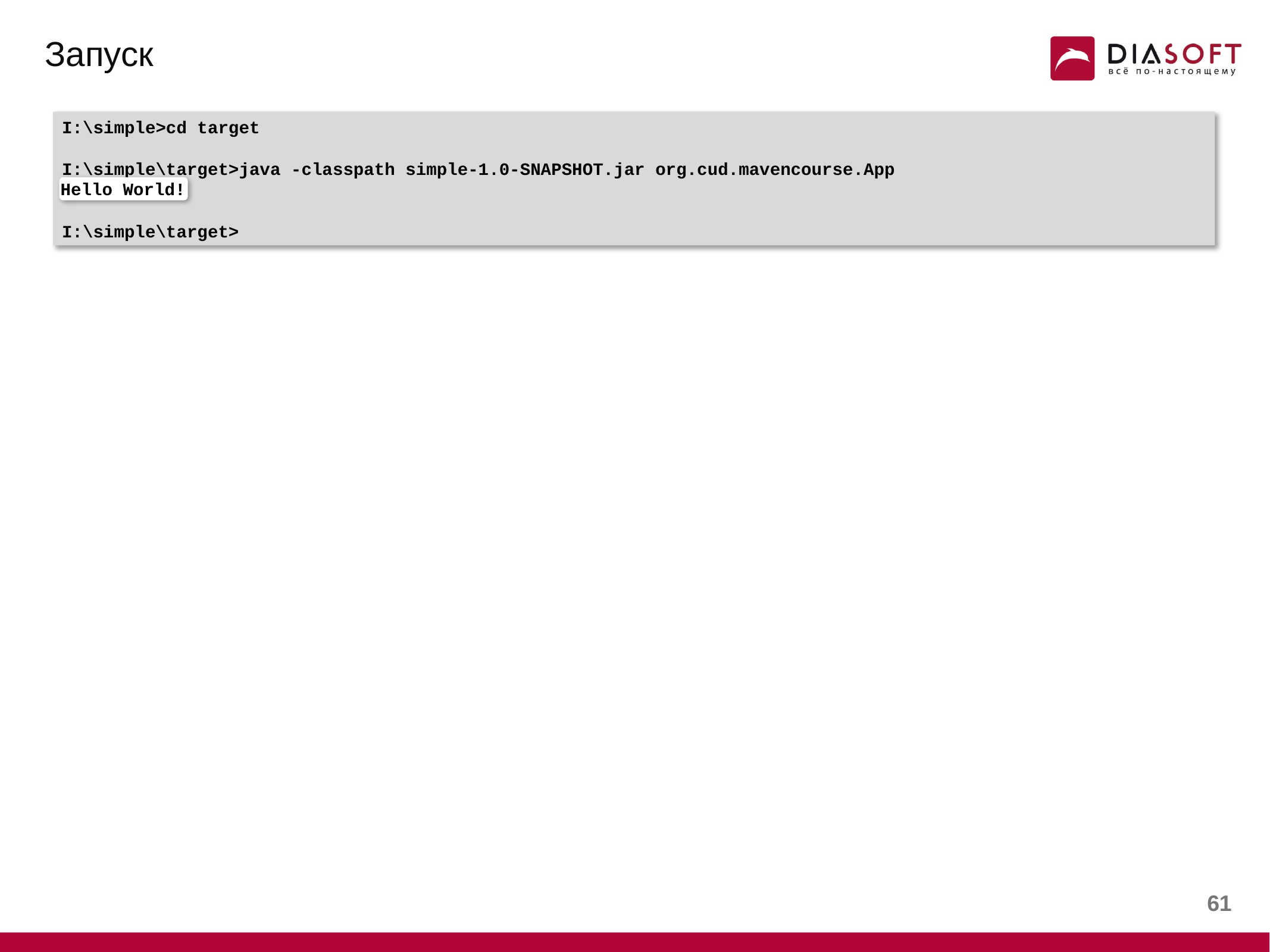

# Запуск
I:\simple>cd target

I:\simple\target>java -classpath simple-1.0-SNAPSHOT.jar org.cud.mavencourse.App
Hello World!

I:\simple\target>
Hello World!
61